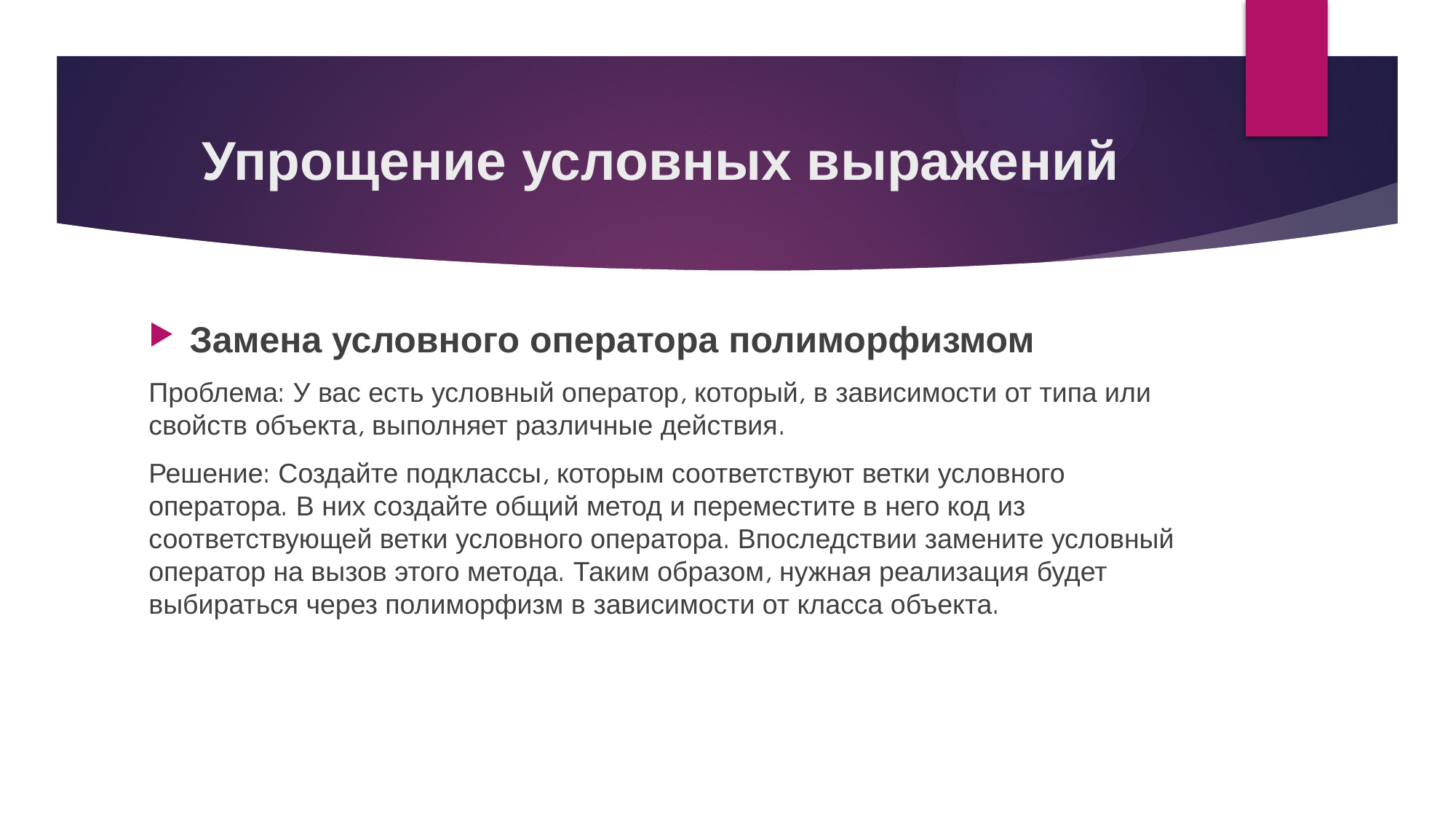

# Упрощение условных выражений
Замена условного оператора полиморфизмом
Проблема: У вас есть условный оператор, который, в зависимости от типа или свойств объекта, выполняет различные действия.
Решение: Создайте подклассы, которым соответствуют ветки условного оператора. В них создайте общий метод и переместите в него код из соответствующей ветки условного оператора. Впоследствии замените условный оператор на вызов этого метода. Таким образом, нужная реализация будет выбираться через полиморфизм в зависимости от класса объекта.